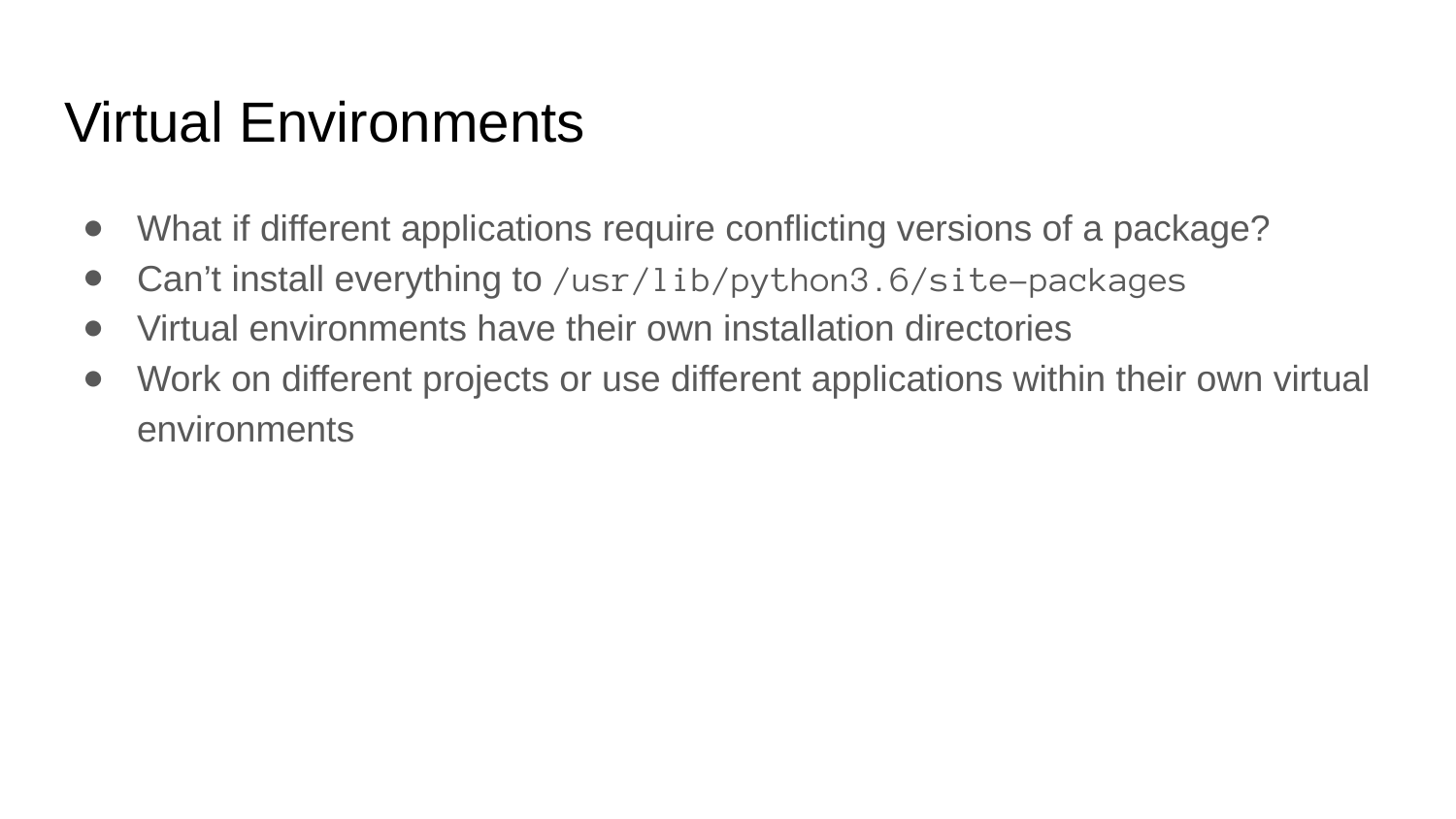

# Virtual Environments
What if different applications require conflicting versions of a package?
Can’t install everything to /usr/lib/python3.6/site-packages
Virtual environments have their own installation directories
Work on different projects or use different applications within their own virtual environments